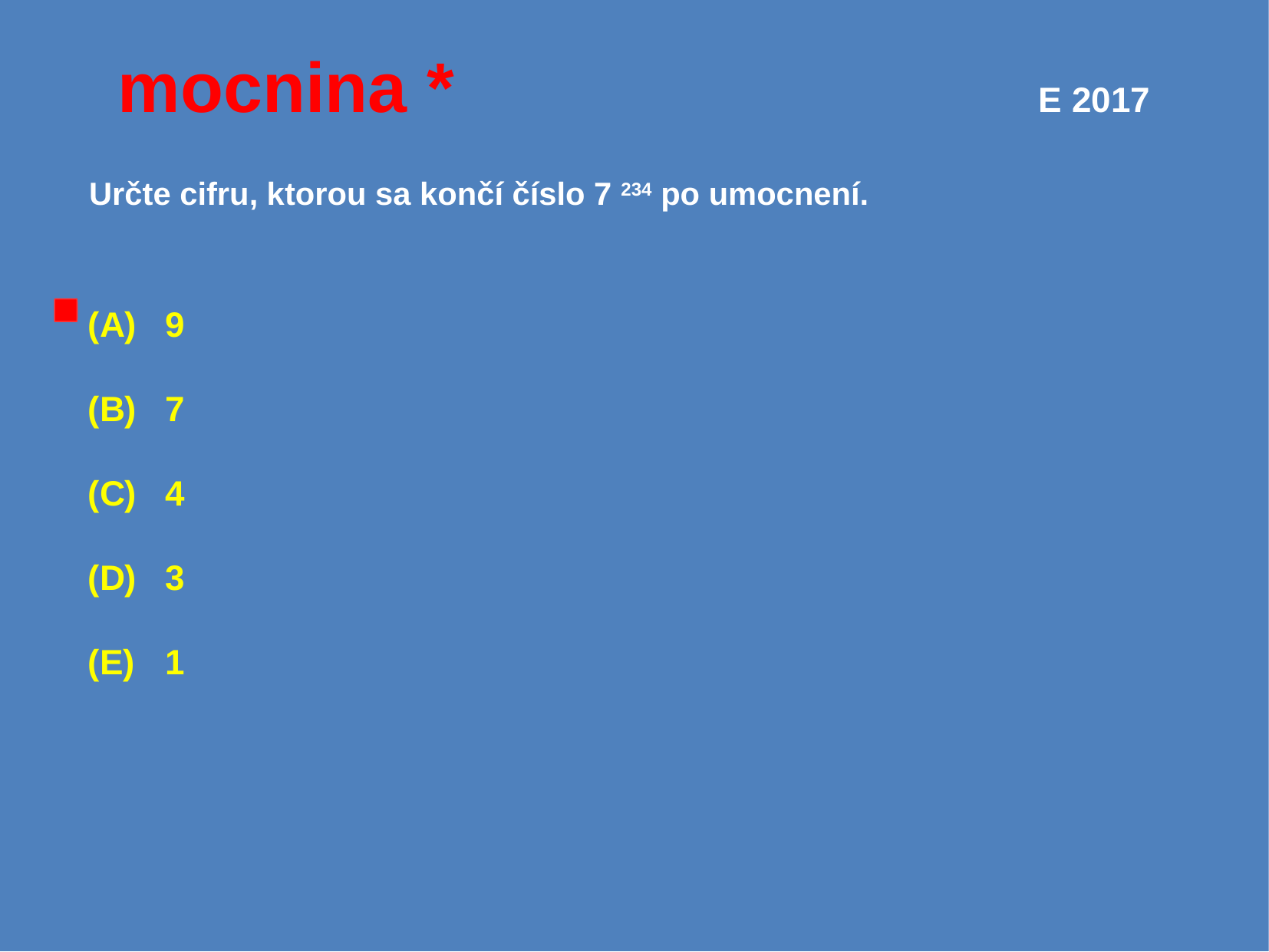

# mocnina *						E 2017
Určte cifru, ktorou sa končí číslo 7 234 po umocnení.
  9
  7
  4
  3
  1